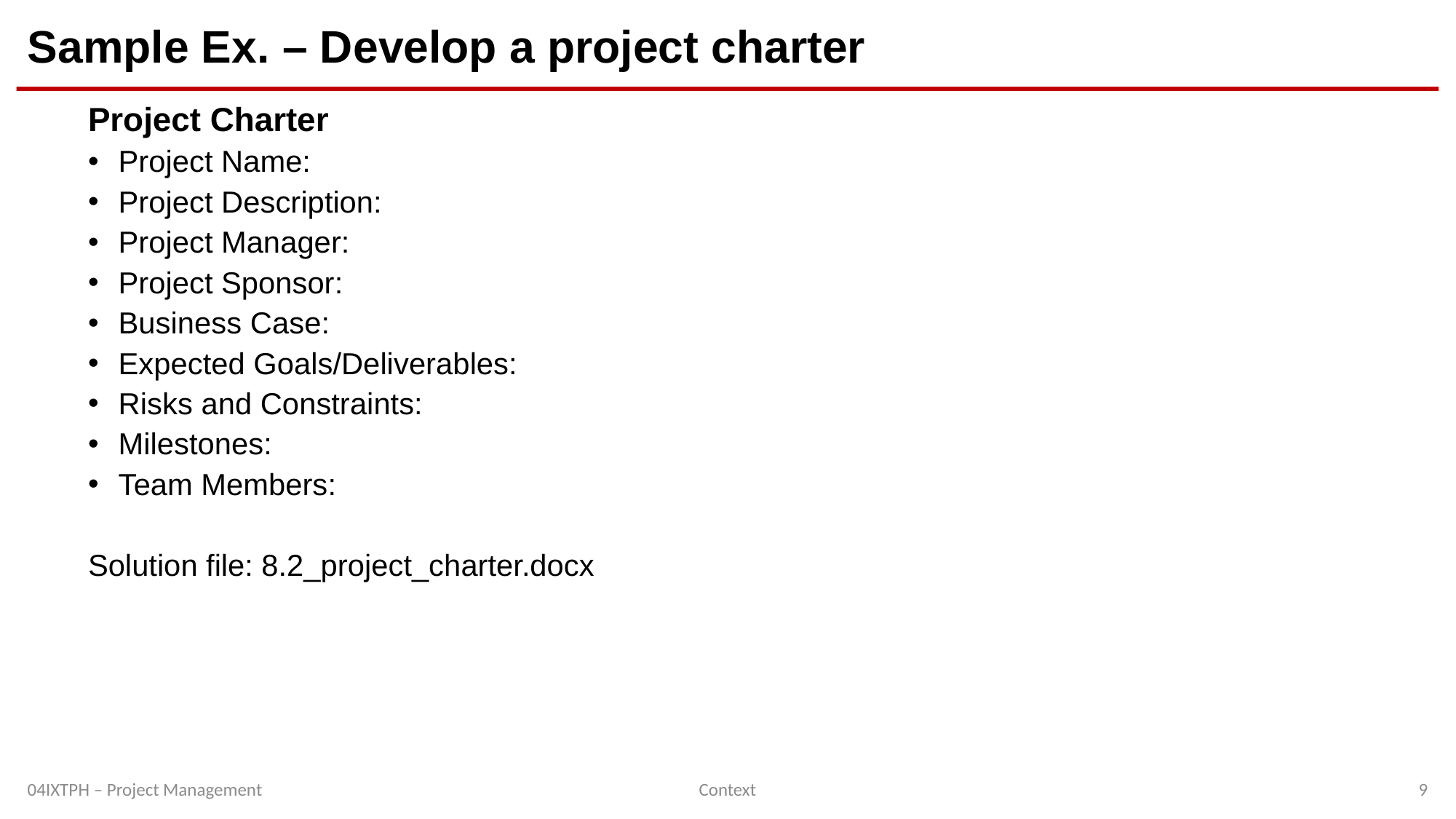

# Sample Ex. – Develop a project charter
Project Charter
Project Name:
Project Description:
Project Manager:
Project Sponsor:
Business Case:
Expected Goals/Deliverables:
Risks and Constraints:
Milestones:
Team Members:

Solution file: 8.2_project_charter.docx

04IXTPH – Project Management
Context
9